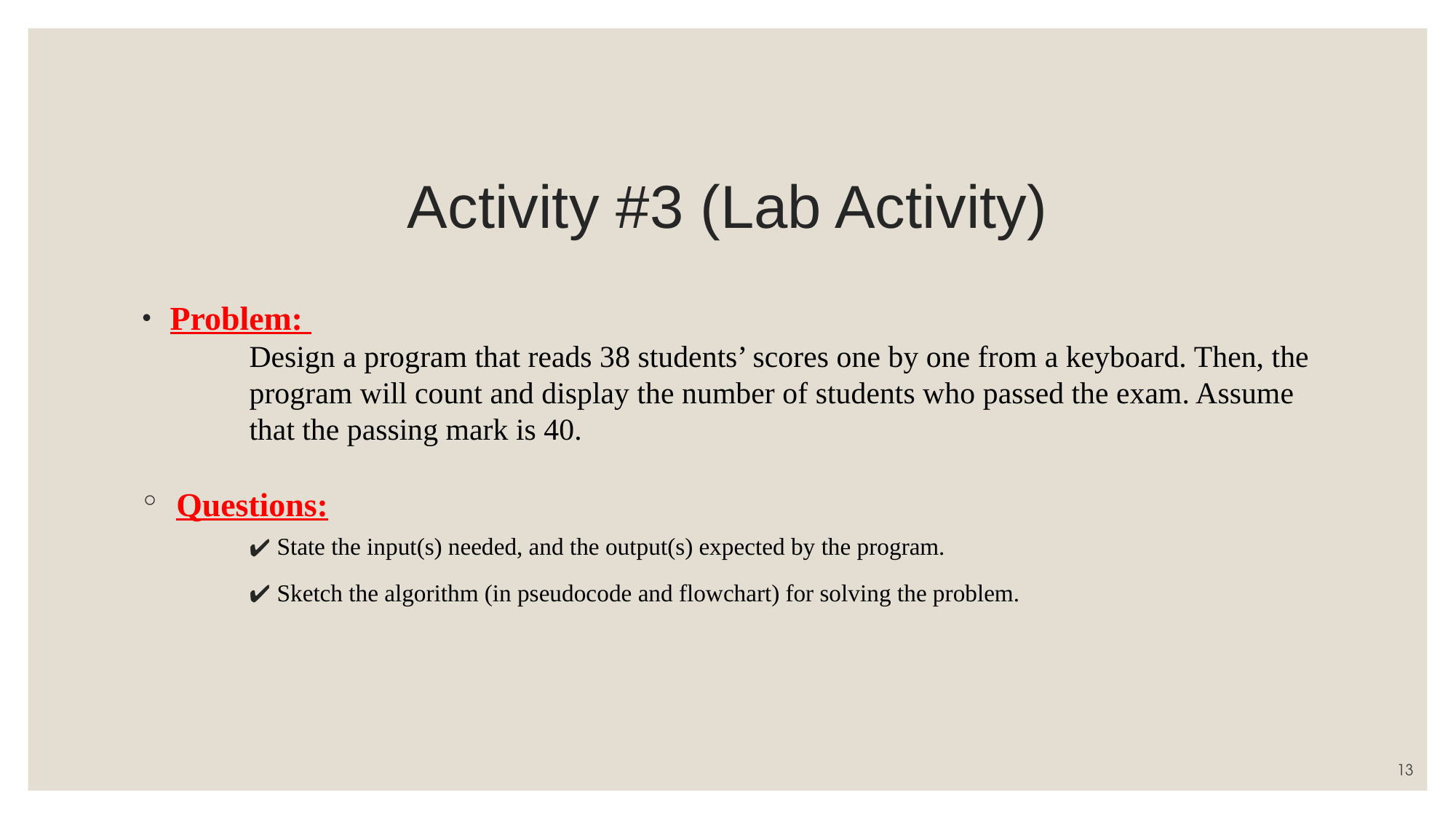

# Activity #3 (Lab Activity)
  Problem:
	Design a program that reads 38 students’ scores one by one from a keyboard. Then, the 	program will count and display the number of students who passed the exam. Assume 	that the passing mark is 40.

  Questions:
State the input(s) needed, and the output(s) expected by the program.
Sketch the algorithm (in pseudocode and flowchart) for solving the problem.

13